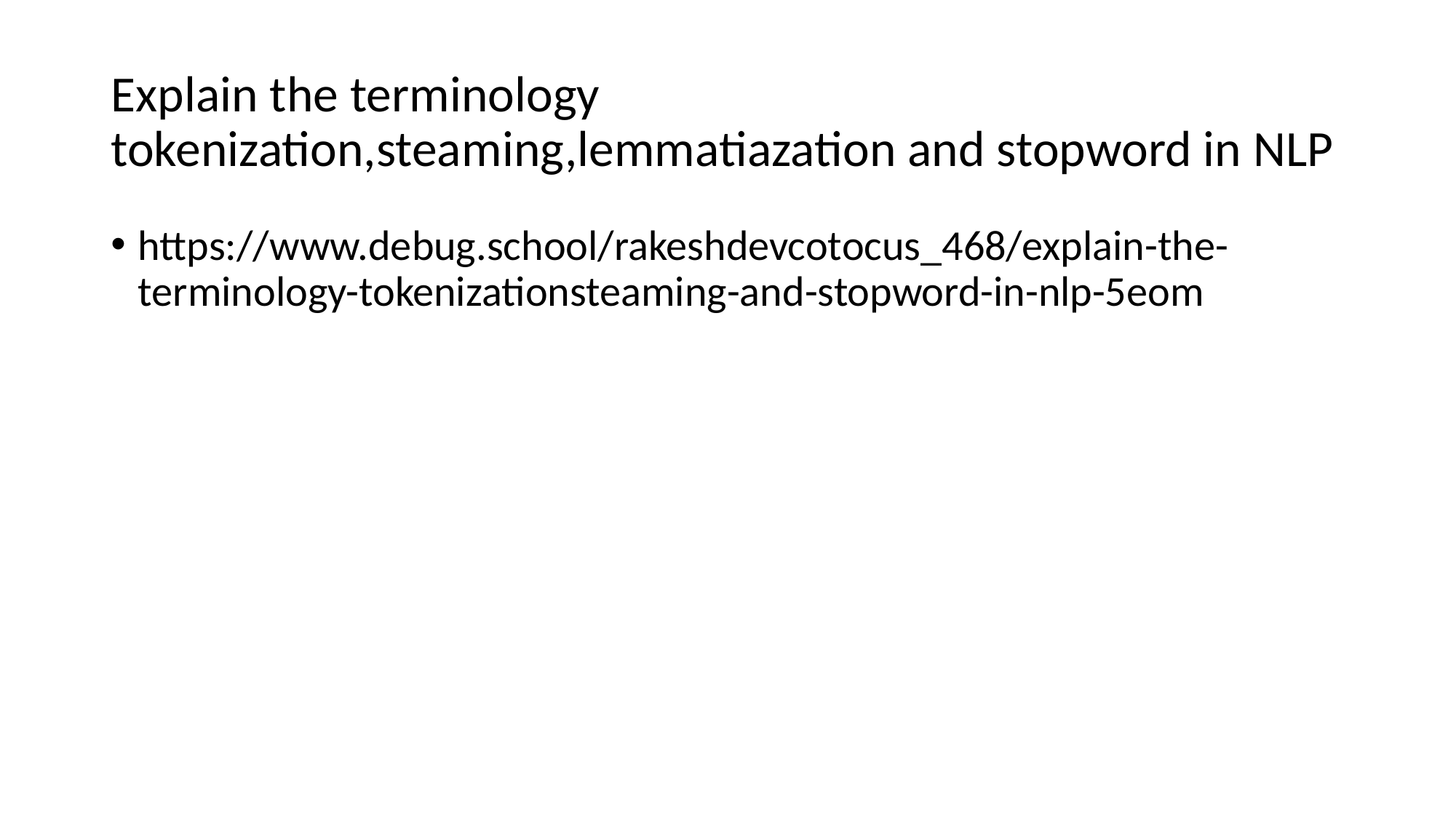

# Explain the terminology tokenization,steaming,lemmatiazation and stopword in NLP
https://www.debug.school/rakeshdevcotocus_468/explain-the-terminology-tokenizationsteaming-and-stopword-in-nlp-5eom